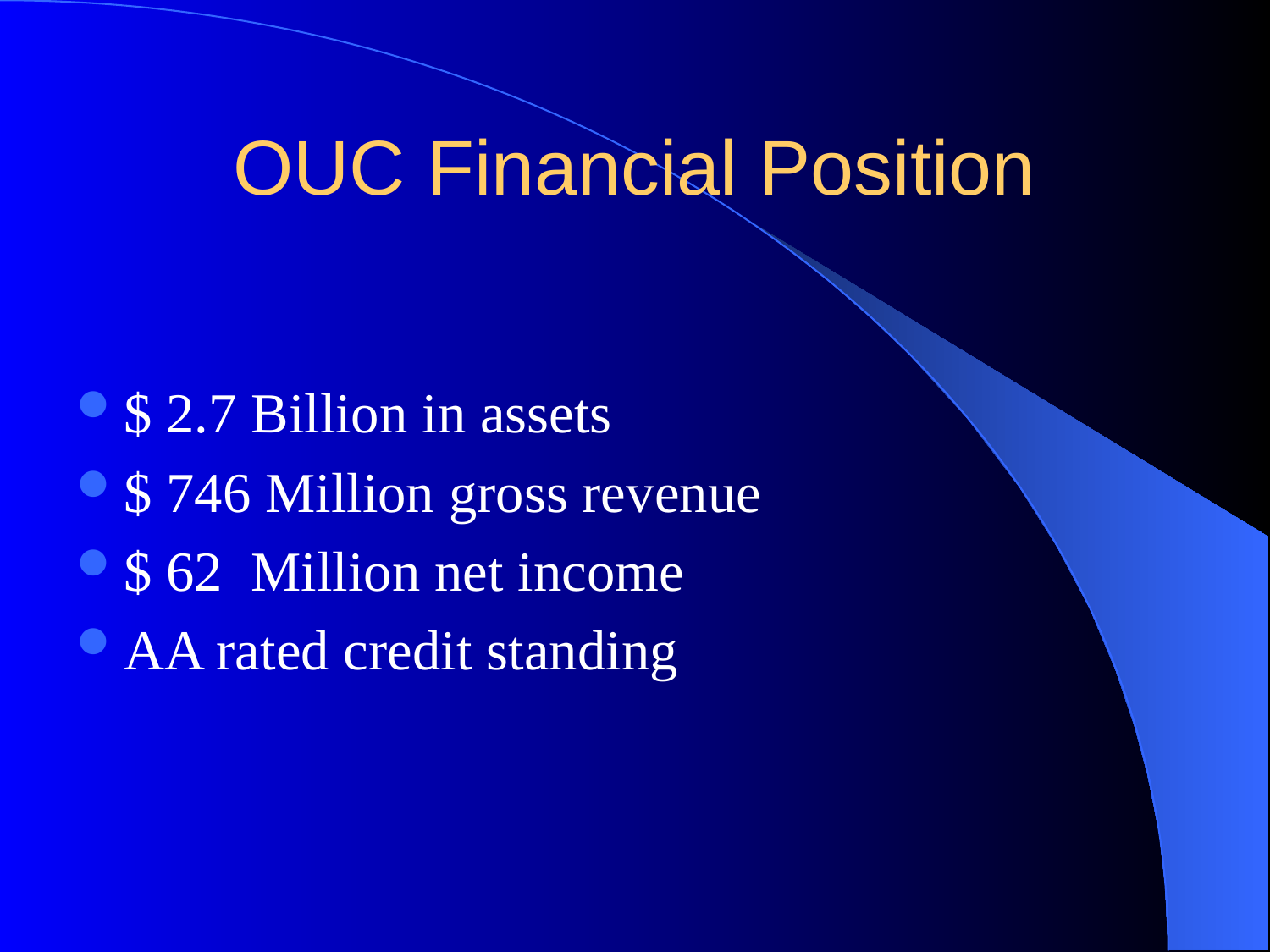

# OUC Financial Position
$ 2.7 Billion in assets
$ 746 Million gross revenue
$ 62  Million net income
AA rated credit standing